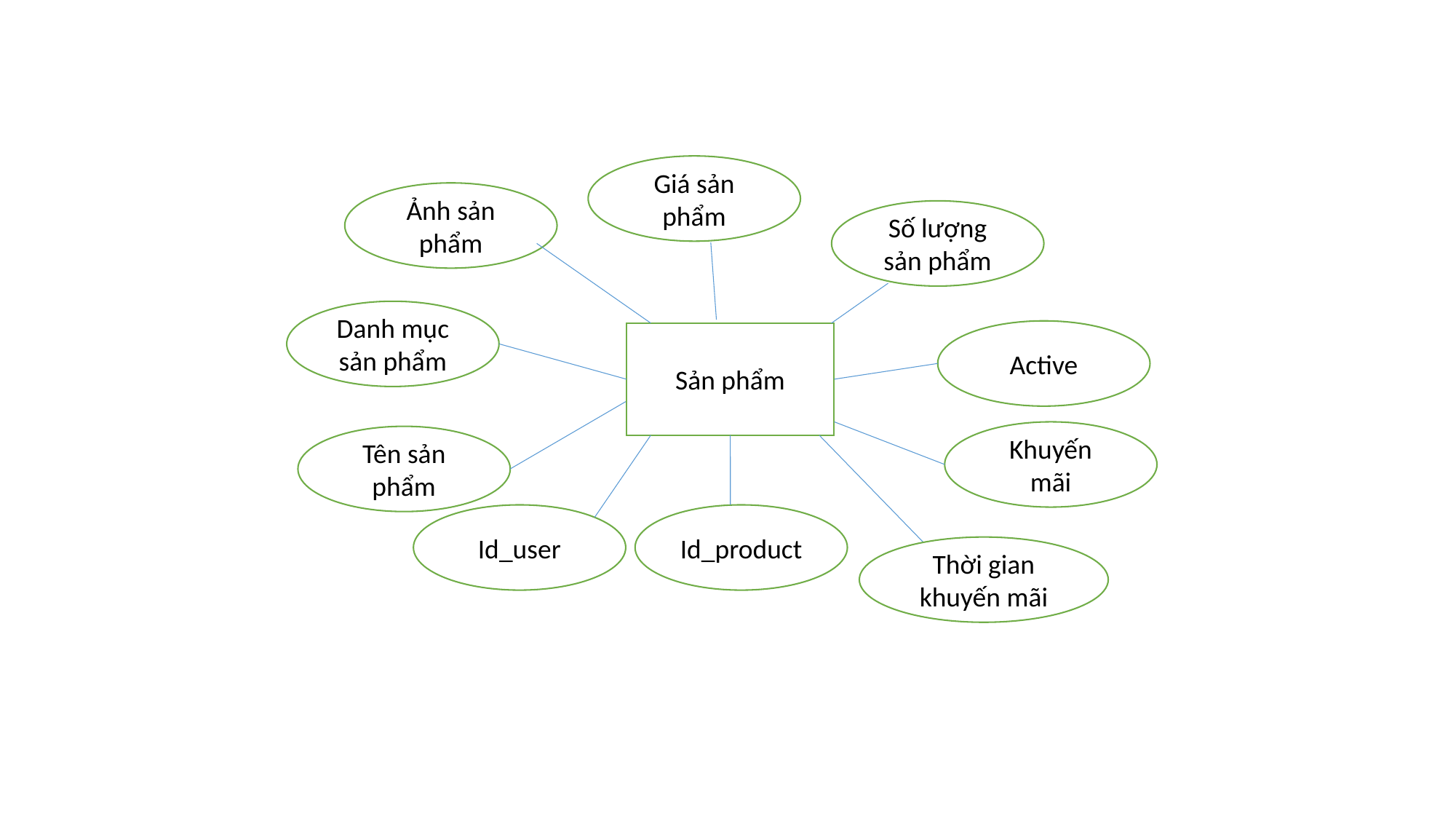

Giá sản phẩm
Ảnh sản phẩm
Số lượng sản phẩm
Danh mục sản phẩm
Active
Sản phẩm
Khuyến mãi
Tên sản phẩm
Id_product
Id_user
Thời gian khuyến mãi